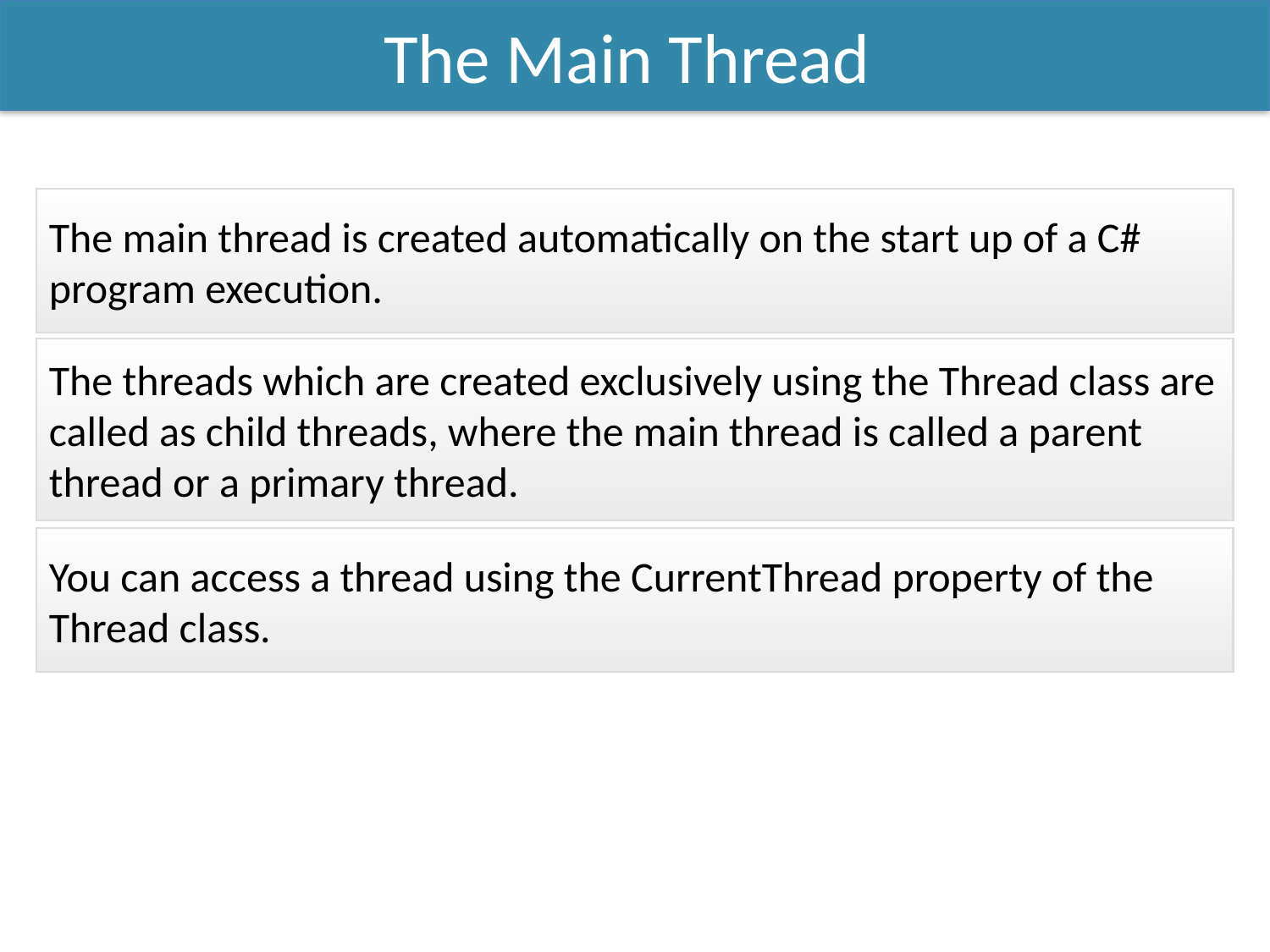

The Main Thread
The main thread is created automatically on the start up of a C# program execution.
The threads which are created exclusively using the Thread class are called as child threads, where the main thread is called a parent thread or a primary thread.
You can access a thread using the CurrentThread property of the Thread class.